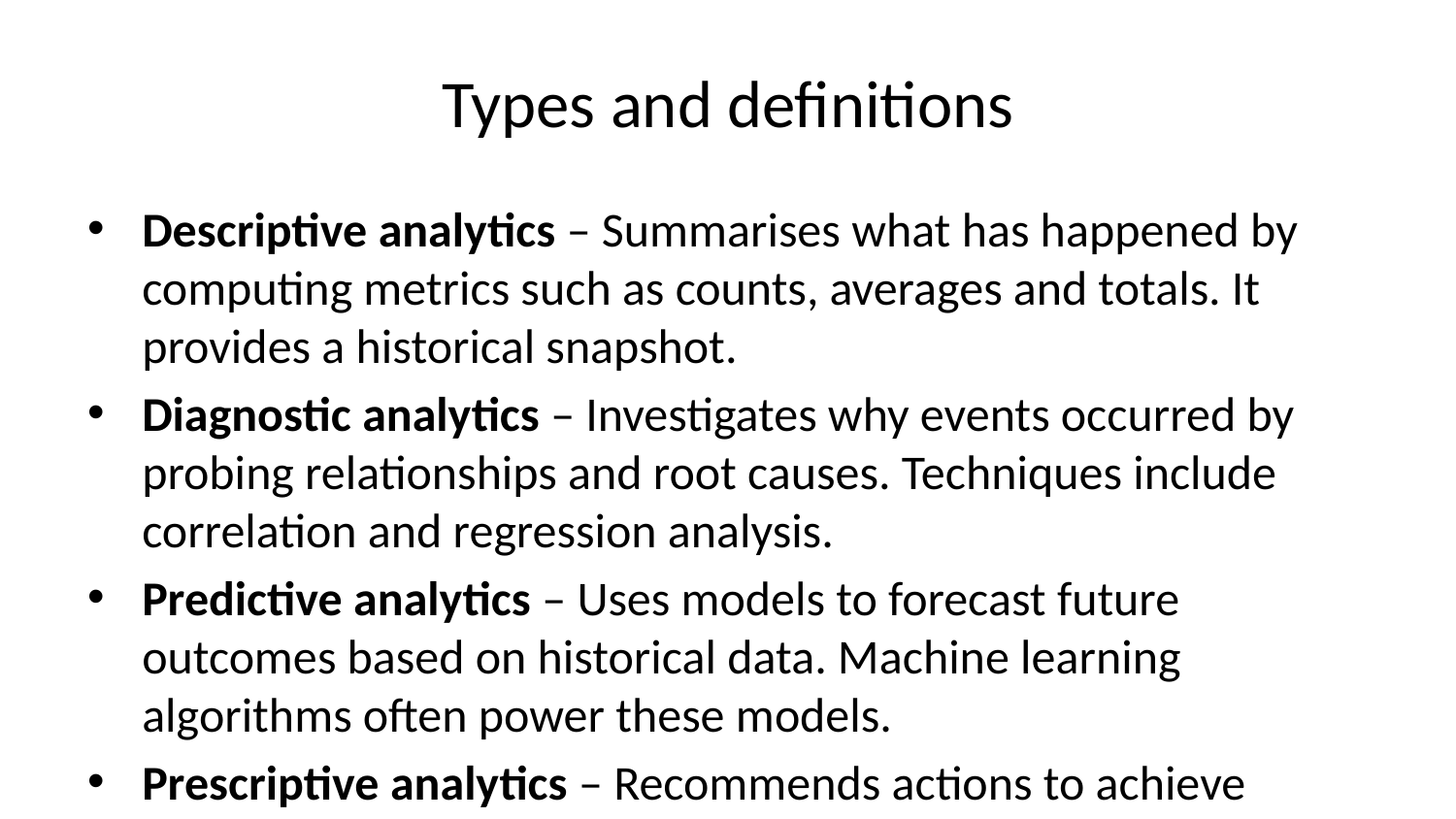

# Types and definitions
Descriptive analytics – Summarises what has happened by computing metrics such as counts, averages and totals. It provides a historical snapshot.
Diagnostic analytics – Investigates why events occurred by probing relationships and root causes. Techniques include correlation and regression analysis.
Predictive analytics – Uses models to forecast future outcomes based on historical data. Machine learning algorithms often power these models.
Prescriptive analytics – Recommends actions to achieve desired outcomes. It combines predictions with optimisation and decision rules to suggest what should be done.